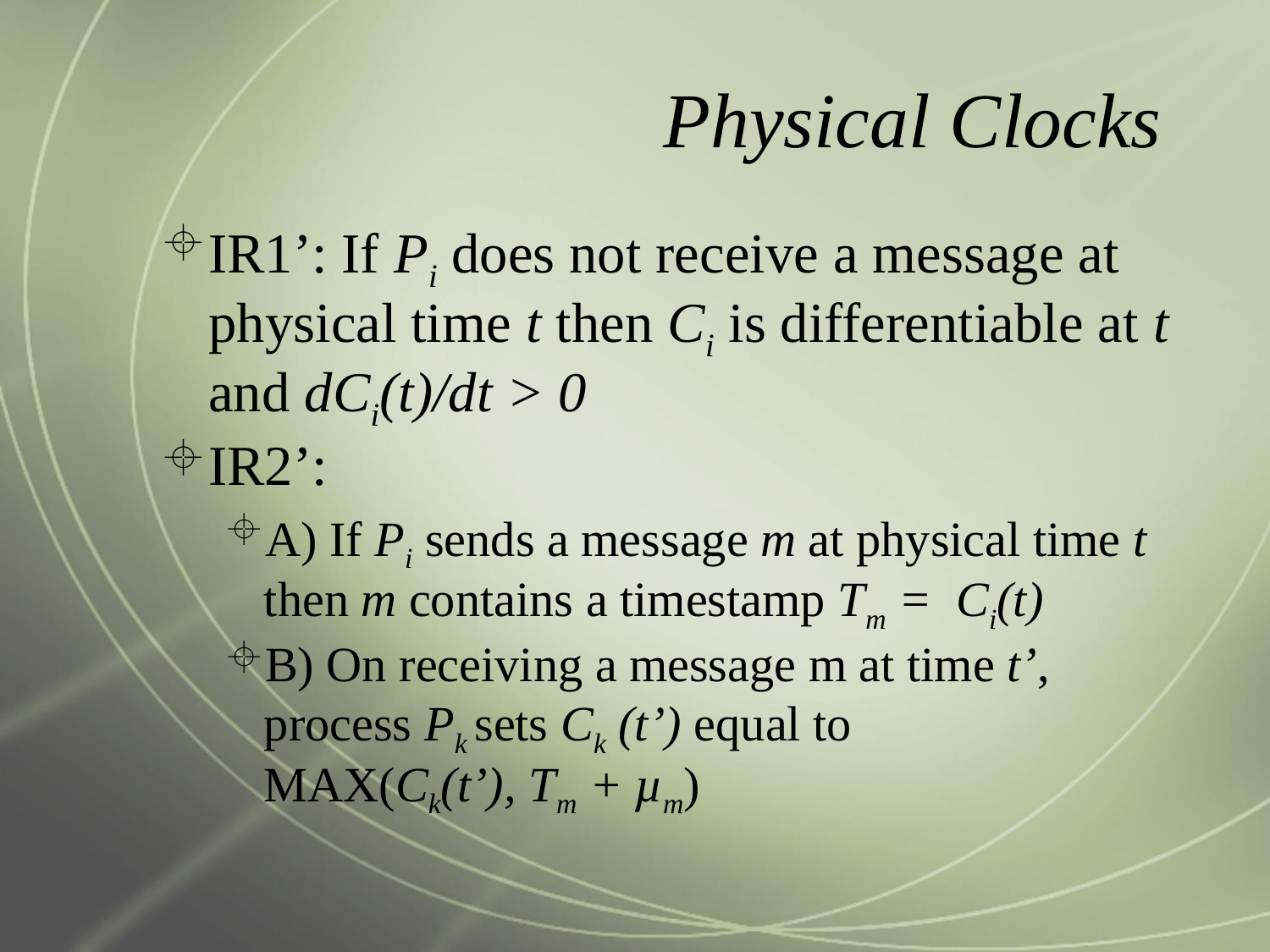

# Physical Clocks
IR1’: If Pi does not receive a message at physical time t then Ci is differentiable at t and dCi(t)/dt > 0
IR2’:
A) If Pi sends a message m at physical time t then m contains a timestamp Tm =  Ci(t)
B) On receiving a message m at time t’, process Pk sets Ck (t’) equal to
MAX(Ck(t’), Tm + µm)